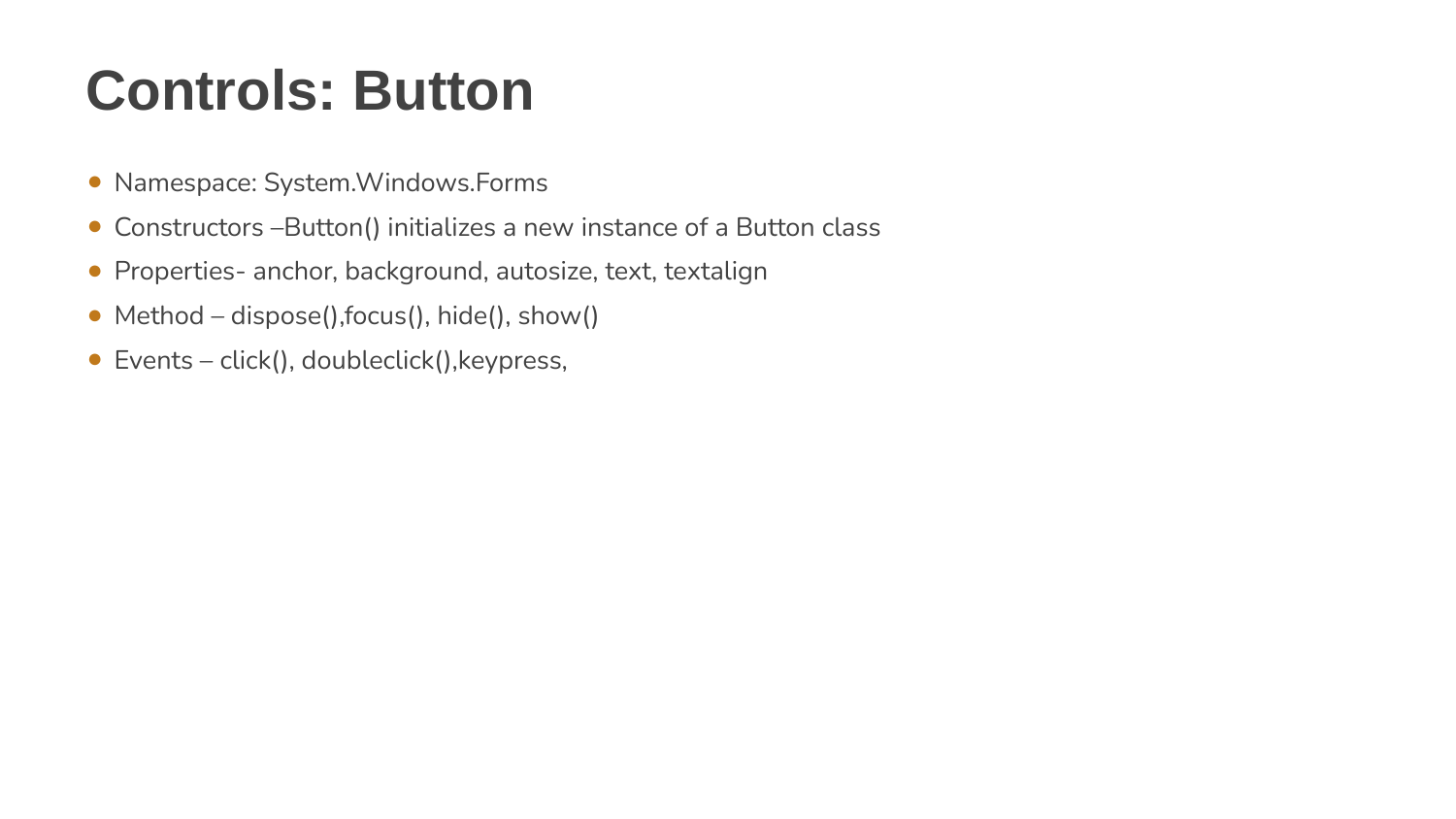

# Controls: Button
Namespace: System.Windows.Forms
Constructors –Button() initializes a new instance of a Button class
Properties- anchor, background, autosize, text, textalign
Method – dispose(),focus(), hide(), show()
Events – click(), doubleclick(),keypress,